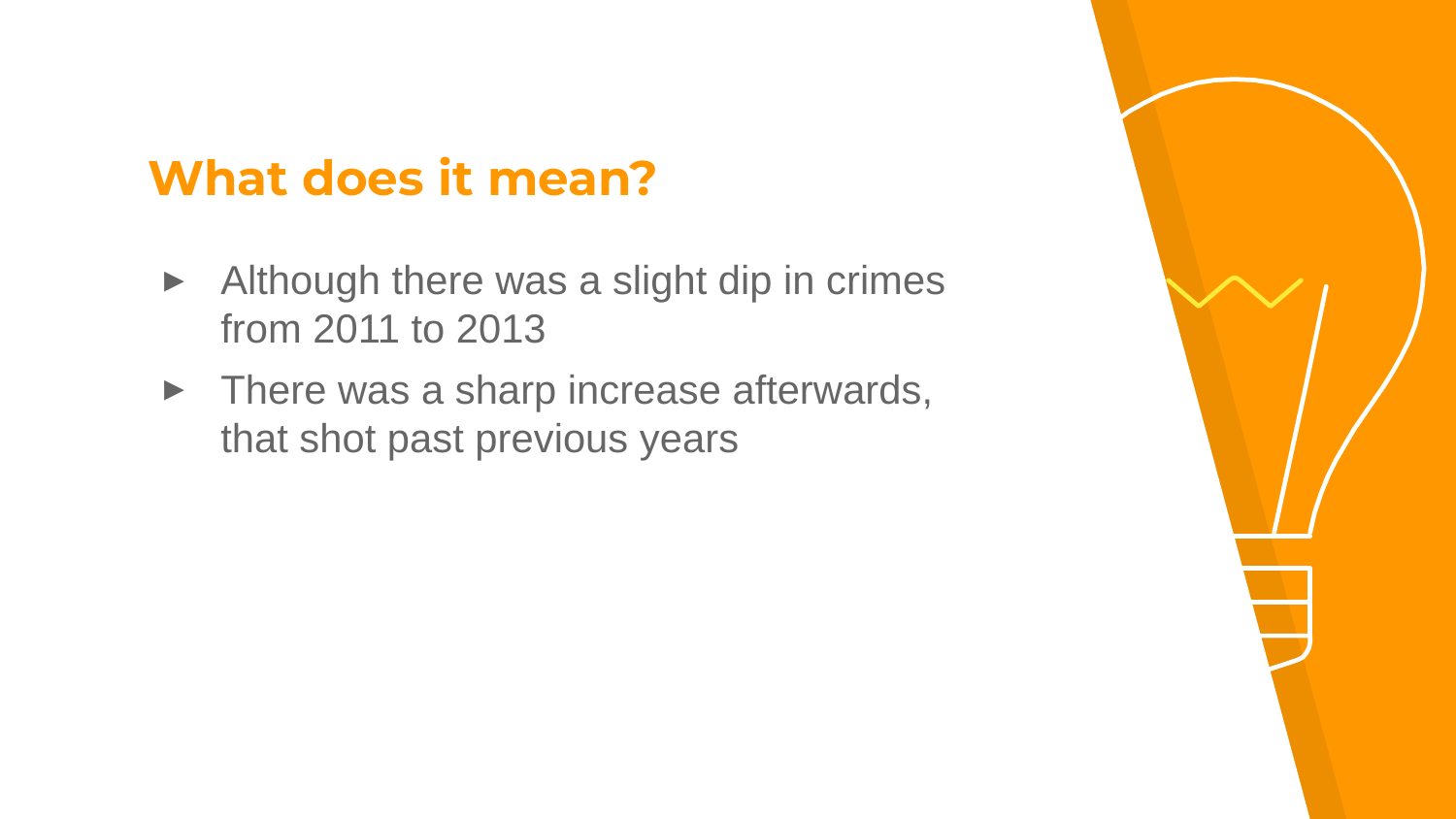

# What does it mean?
Although there was a slight dip in crimes from 2011 to 2013
There was a sharp increase afterwards, that shot past previous years